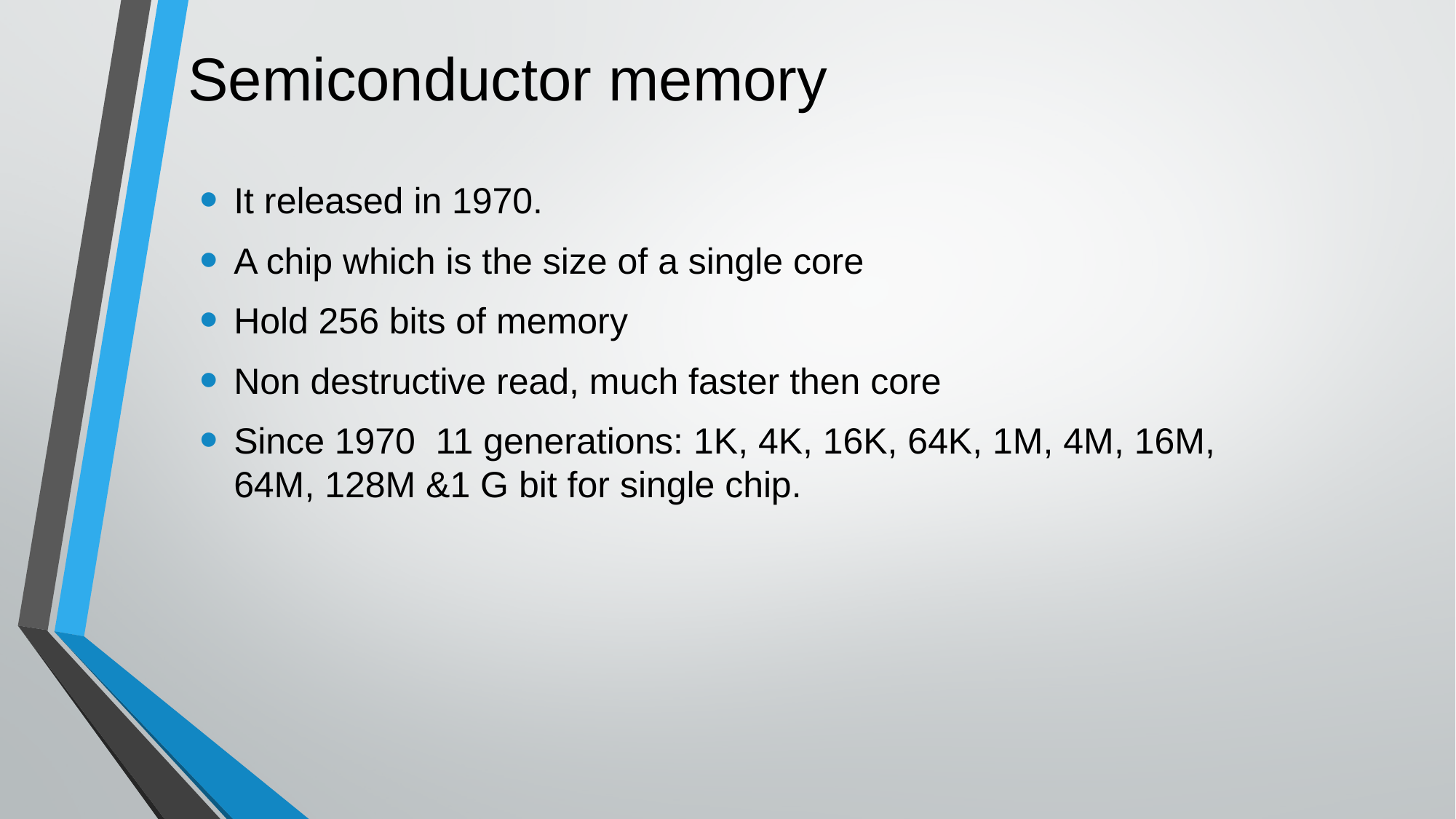

# Semiconductor memory
It released in 1970.
A chip which is the size of a single core
Hold 256 bits of memory
Non destructive read, much faster then core
Since 1970  11 generations: 1K, 4K, 16K, 64K, 1M, 4M, 16M, 64M, 128M &1 G bit for single chip.